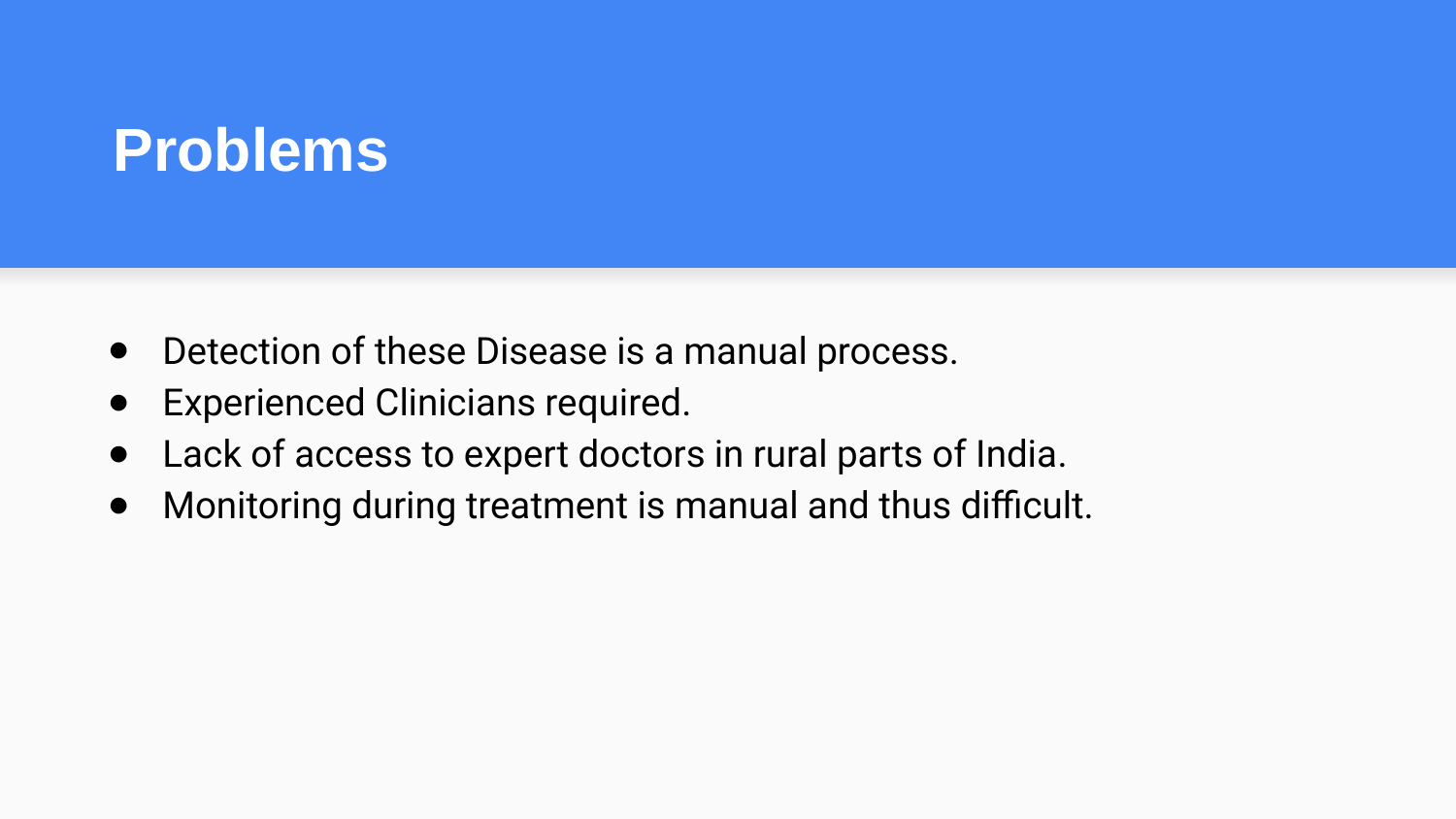

Problems
Detection of these Disease is a manual process.​
Experienced Clinicians required​.
Lack of access to expert doctors in rural parts of India​.
Monitoring during treatment is manual and thus difficult.​​